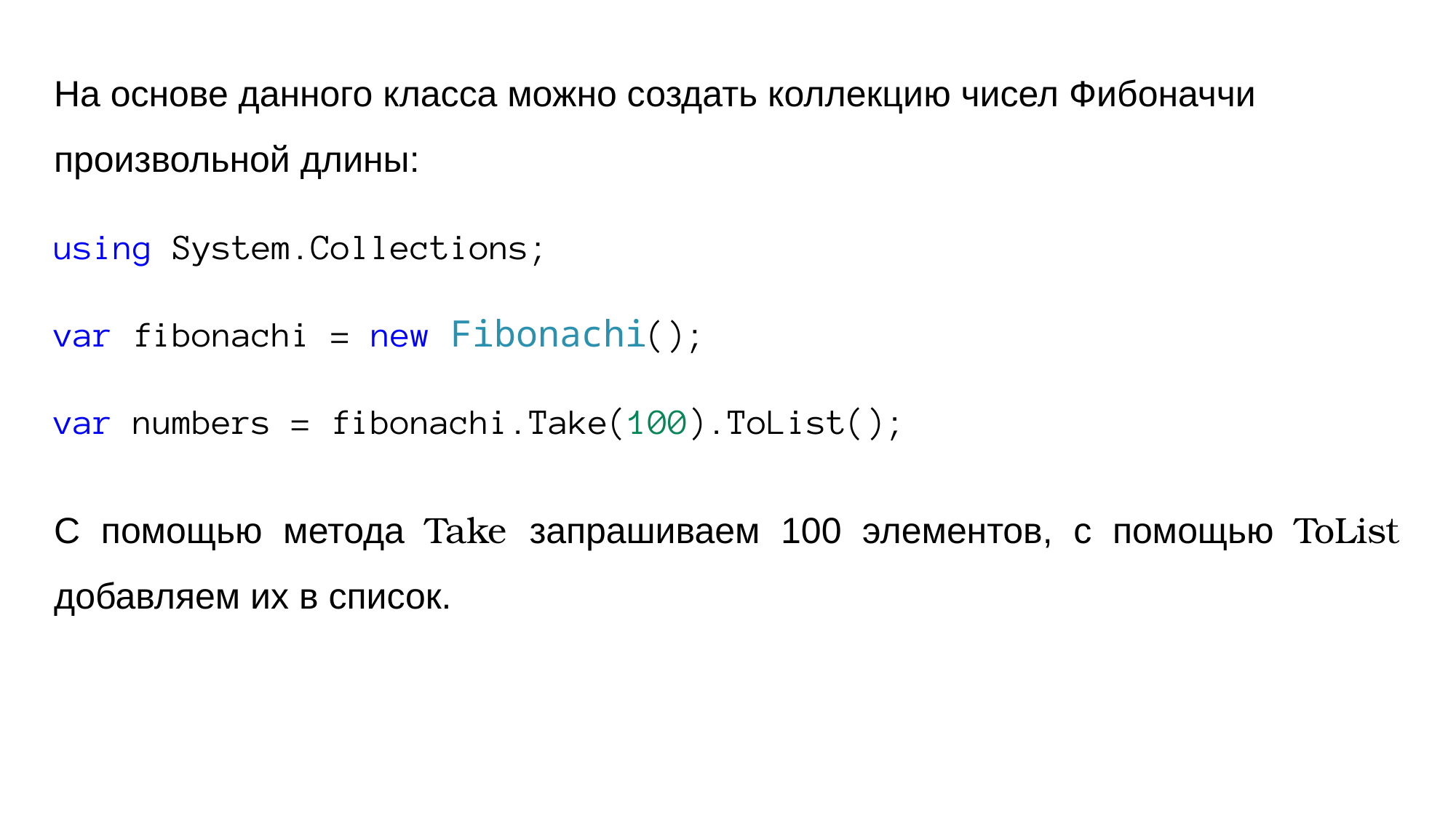

На основе данного класса можно создать коллекцию чисел Фибоначчи произвольной длины:

using System.Collections;
var fibonachi = new Fibonachi();
var numbers = fibonachi.Take(100).ToList();

С помощью метода Take запрашиваем 100 элементов, с помощью ToList добавляем их в список.